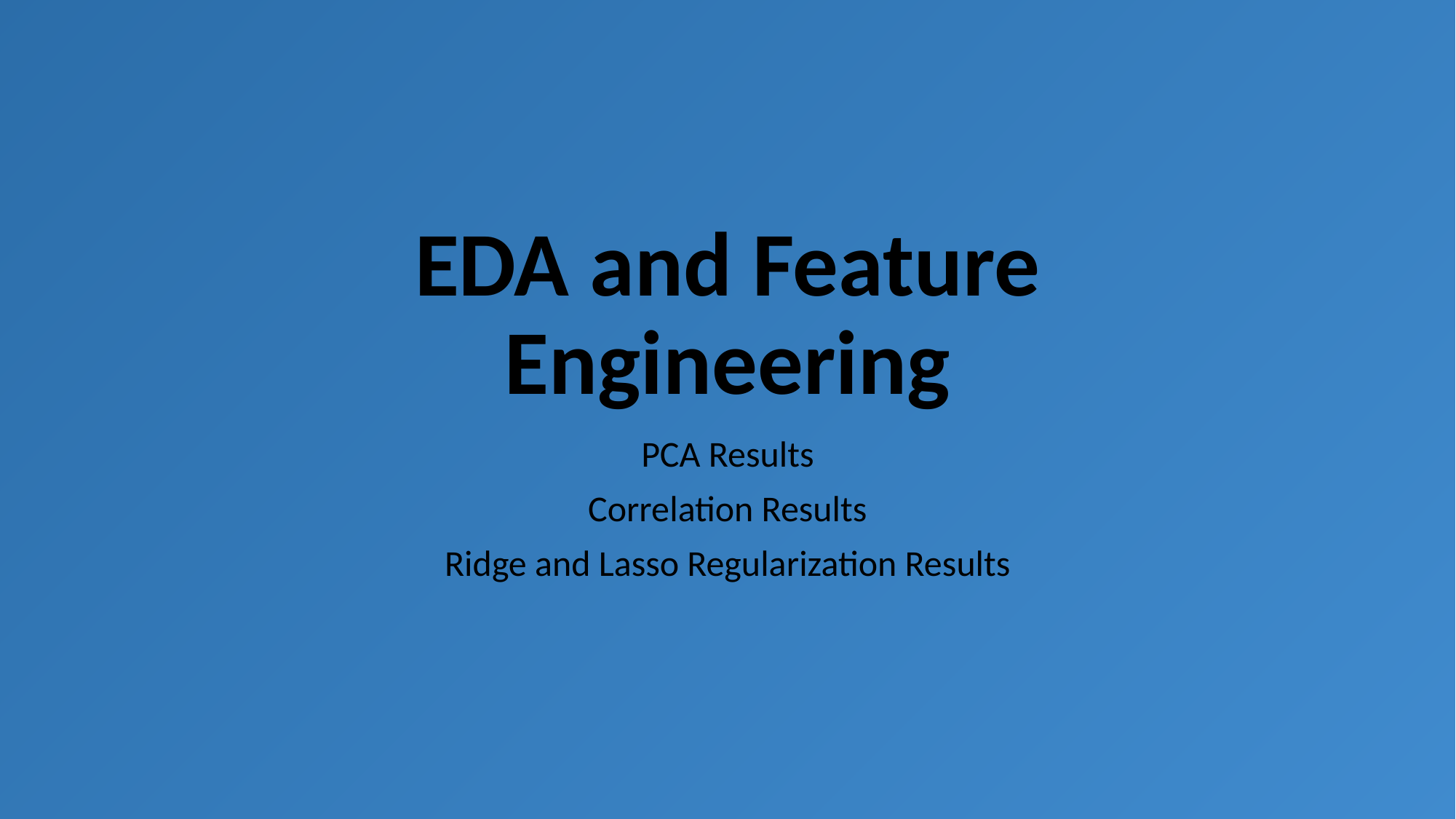

# EDA and Feature Engineering
PCA Results
Correlation Results
Ridge and Lasso Regularization Results